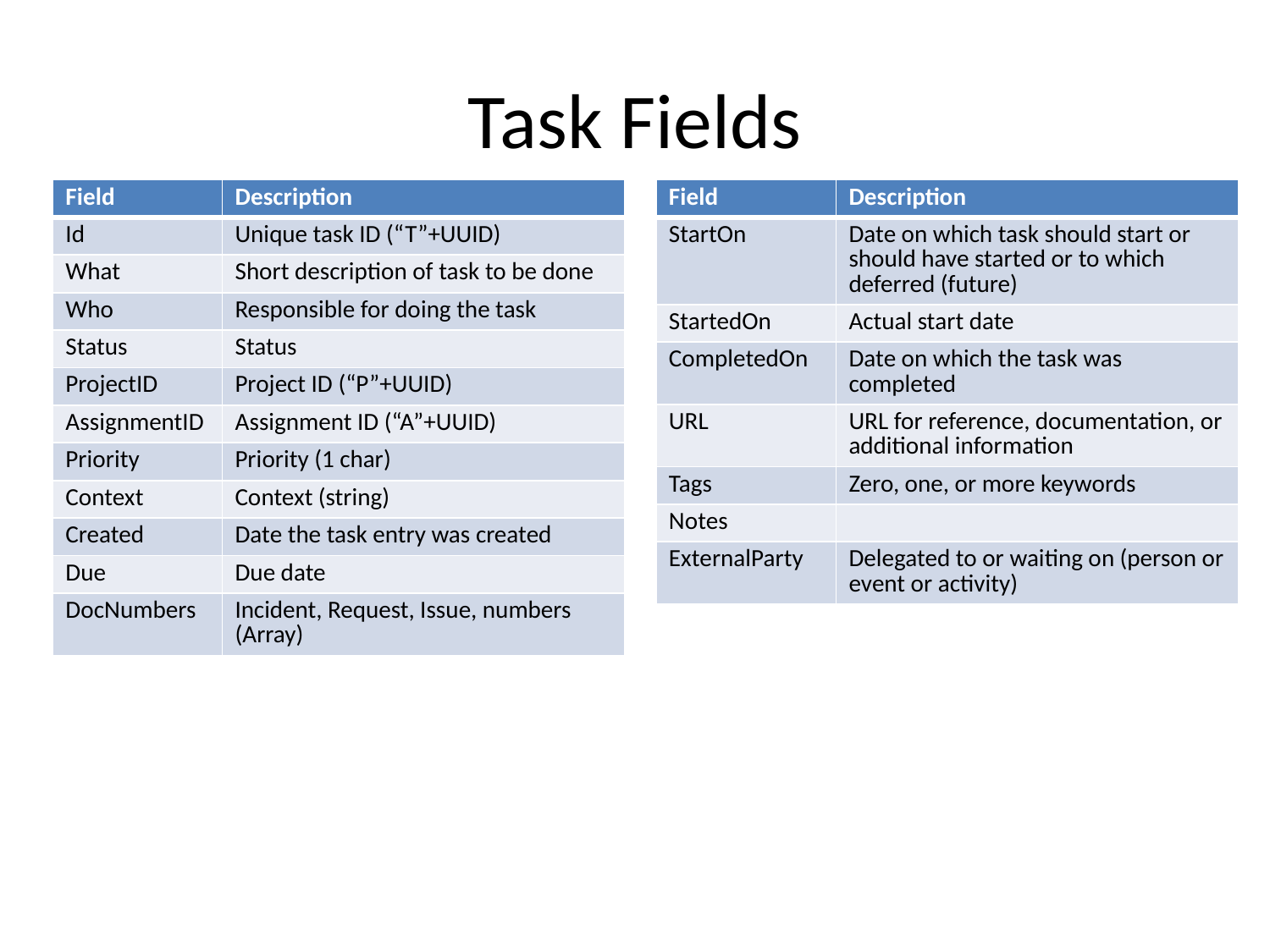

# Task Fields
| Field | Description |
| --- | --- |
| Id | Unique task ID (“T”+UUID) |
| What | Short description of task to be done |
| Who | Responsible for doing the task |
| Status | Status |
| ProjectID | Project ID (“P”+UUID) |
| AssignmentID | Assignment ID (“A”+UUID) |
| Priority | Priority (1 char) |
| Context | Context (string) |
| Created | Date the task entry was created |
| Due | Due date |
| DocNumbers | Incident, Request, Issue, numbers (Array) |
| Field | Description |
| --- | --- |
| StartOn | Date on which task should start or should have started or to which deferred (future) |
| StartedOn | Actual start date |
| CompletedOn | Date on which the task was completed |
| URL | URL for reference, documentation, or additional information |
| Tags | Zero, one, or more keywords |
| Notes |  |
| ExternalParty | Delegated to or waiting on (person or event or activity) |